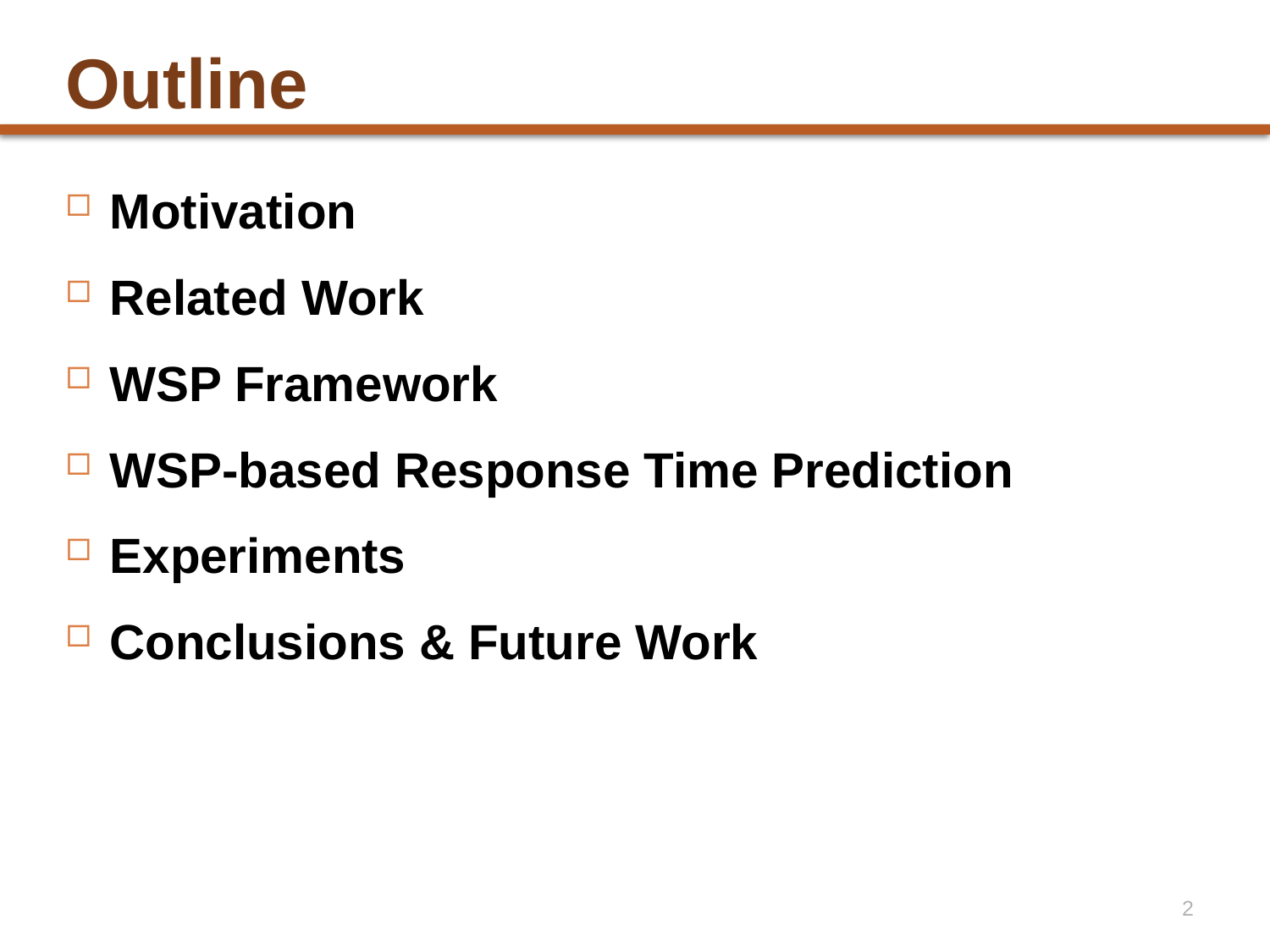

# Outline
Motivation
Related Work
WSP Framework
WSP-based Response Time Prediction
Experiments
Conclusions & Future Work

2